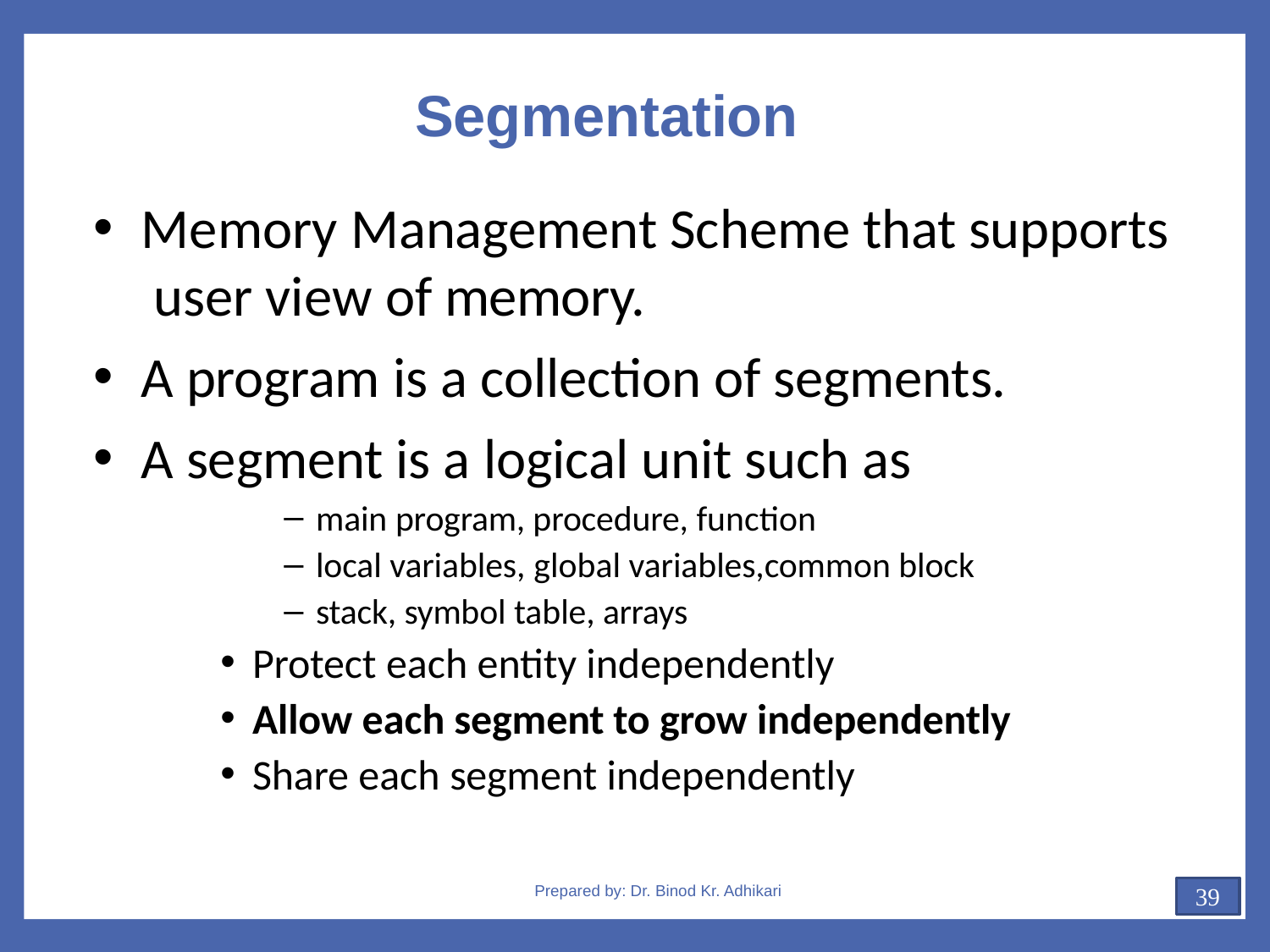

# Segmentation
Memory Management Scheme that supports  user view of memory.
A program is a collection of segments.
A segment is a logical unit such as
main program, procedure, function
local variables, global variables,common block
stack, symbol table, arrays
Protect each entity independently
Allow each segment to grow independently
Share each segment independently
Prepared by: Dr. Binod Kr. Adhikari